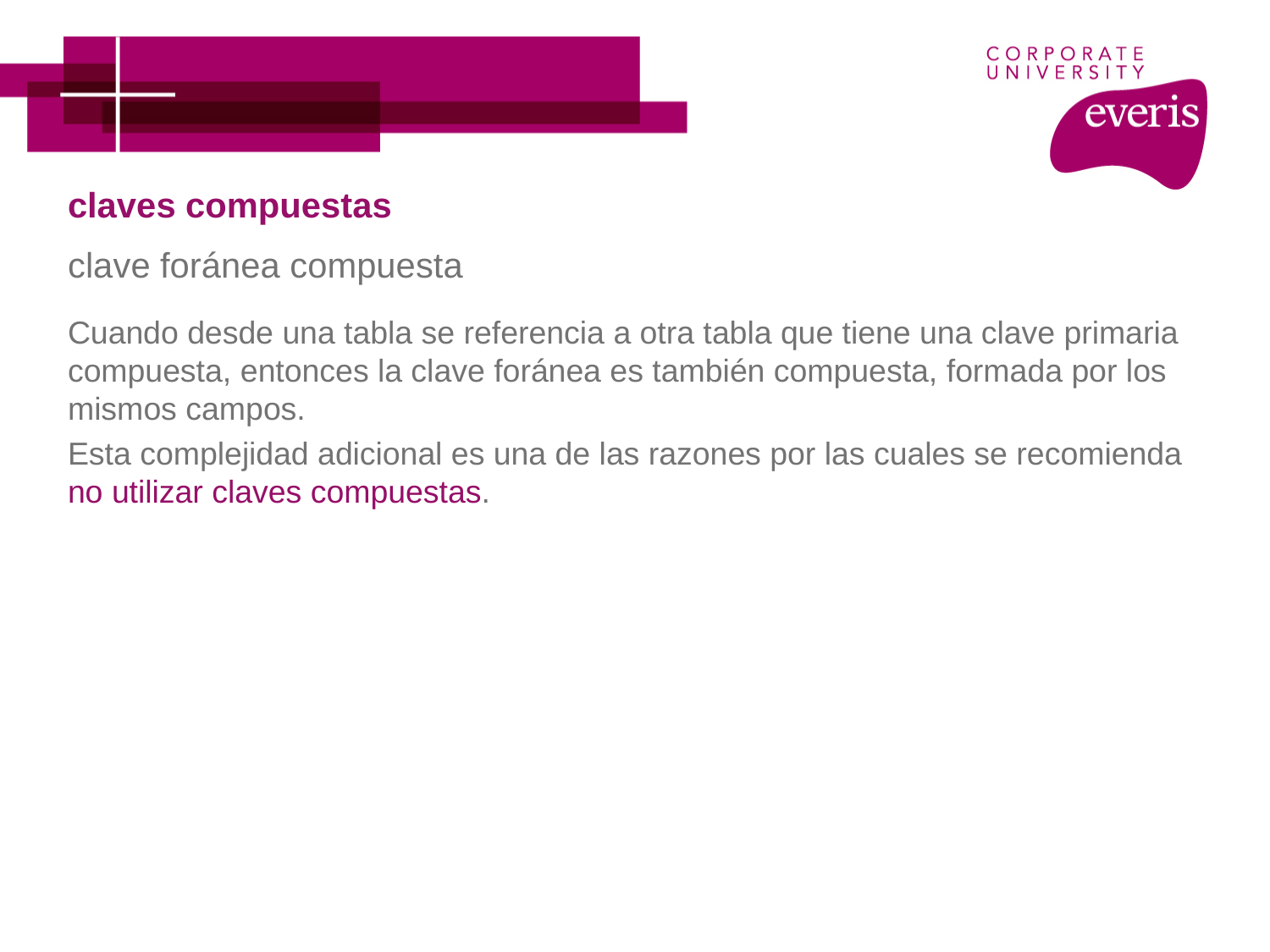

# claves compuestas
clave foránea compuesta
Cuando desde una tabla se referencia a otra tabla que tiene una clave primaria compuesta, entonces la clave foránea es también compuesta, formada por los mismos campos.
Esta complejidad adicional es una de las razones por las cuales se recomienda no utilizar claves compuestas.